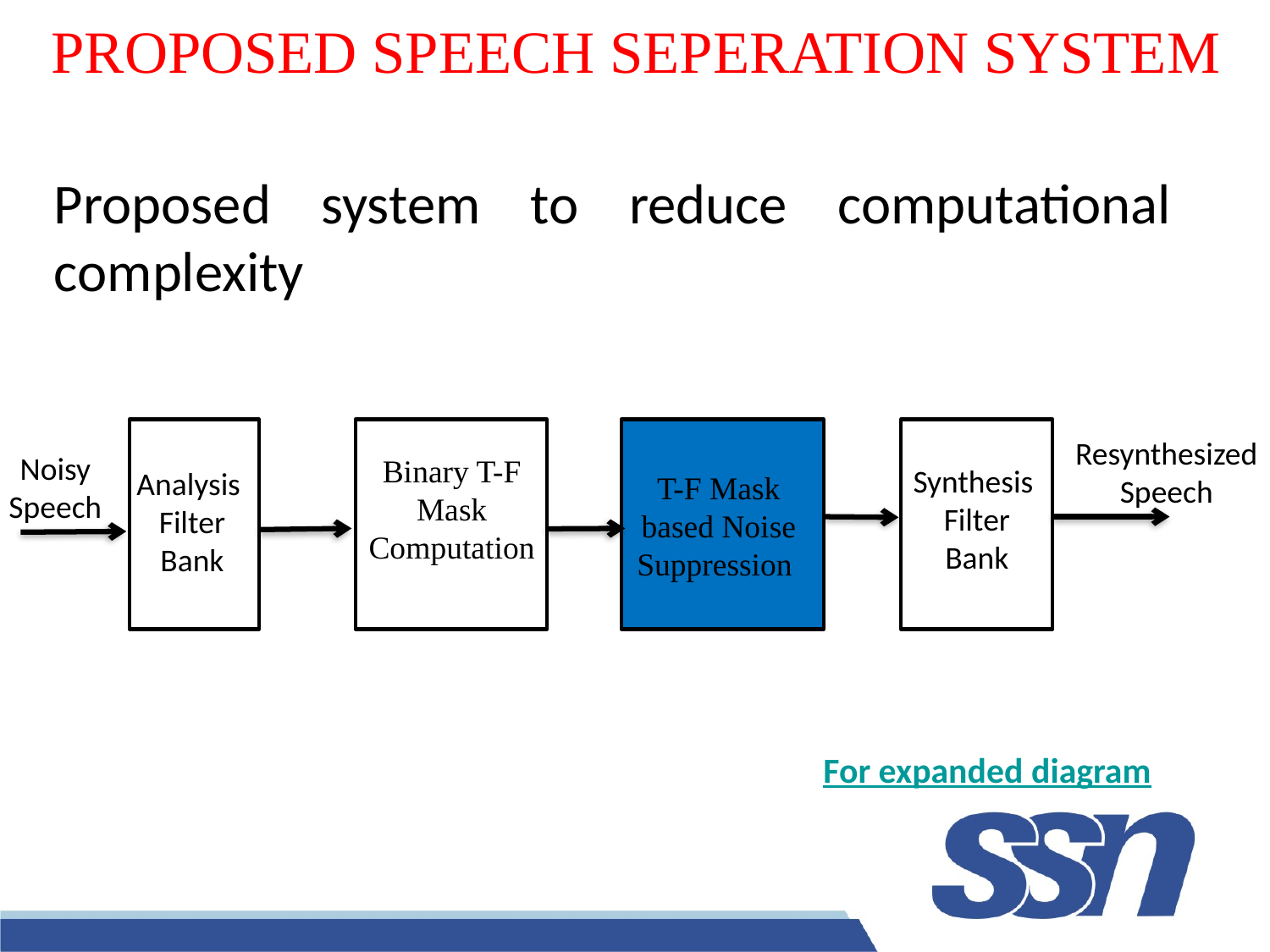

PROPOSED SPEECH SEPERATION SYSTEM

Proposed system to reduce computational complexity

Resynthesized Speech
Noisy Speech
Binary T-F Mask Computation
Synthesis
Filter
Bank
Analysis
Filter
Bank
T-F Mask based Noise Suppression
For expanded diagram